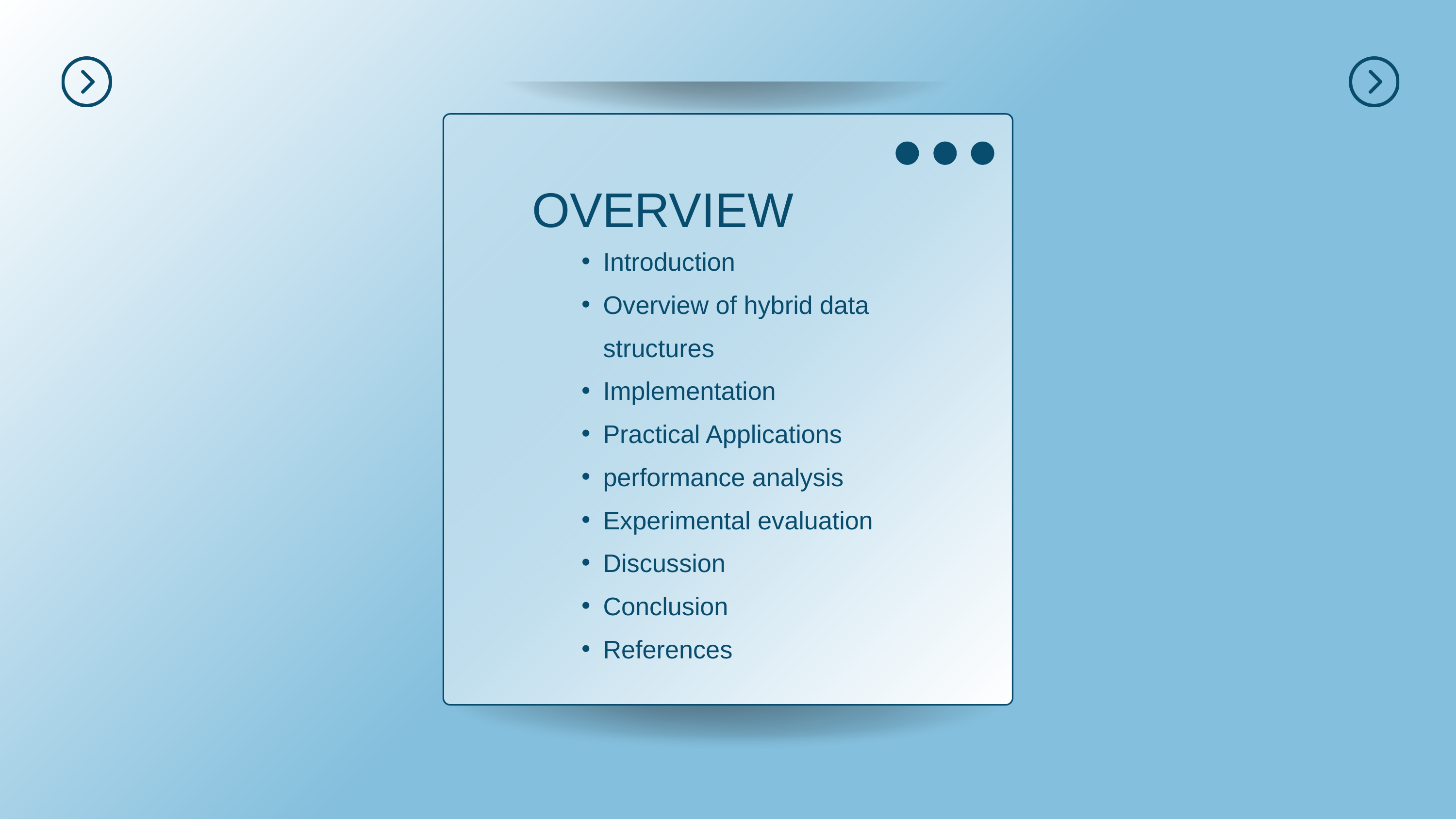

OVERVIEW
Introduction
Overview of hybrid data structures
Implementation
Practical Applications
performance analysis
Experimental evaluation
Discussion
Conclusion
References